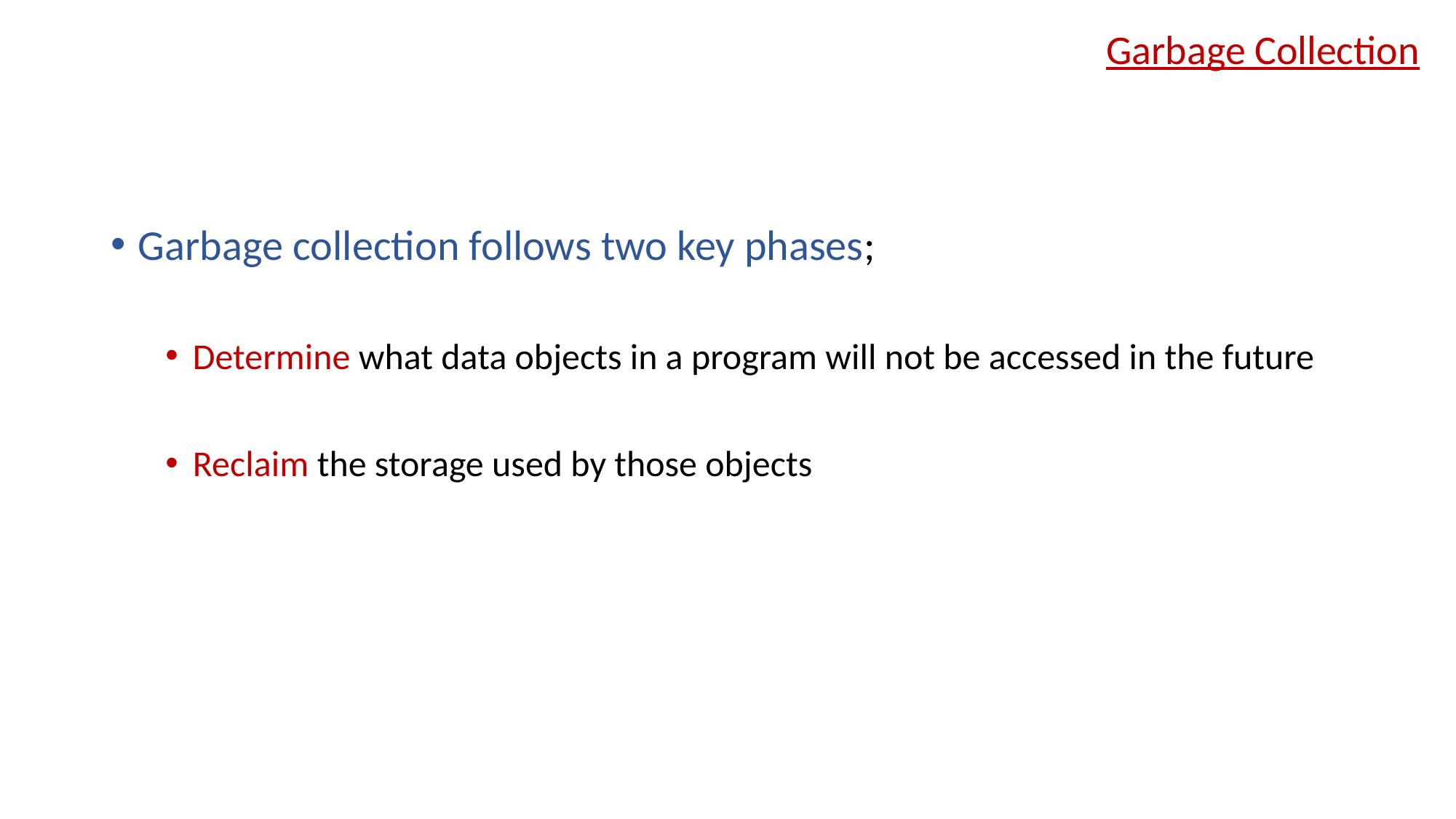

# Garbage Collection
Garbage collection follows two key phases;

Determine what data objects in a program will not be accessed in the future

Reclaim the storage used by those objects